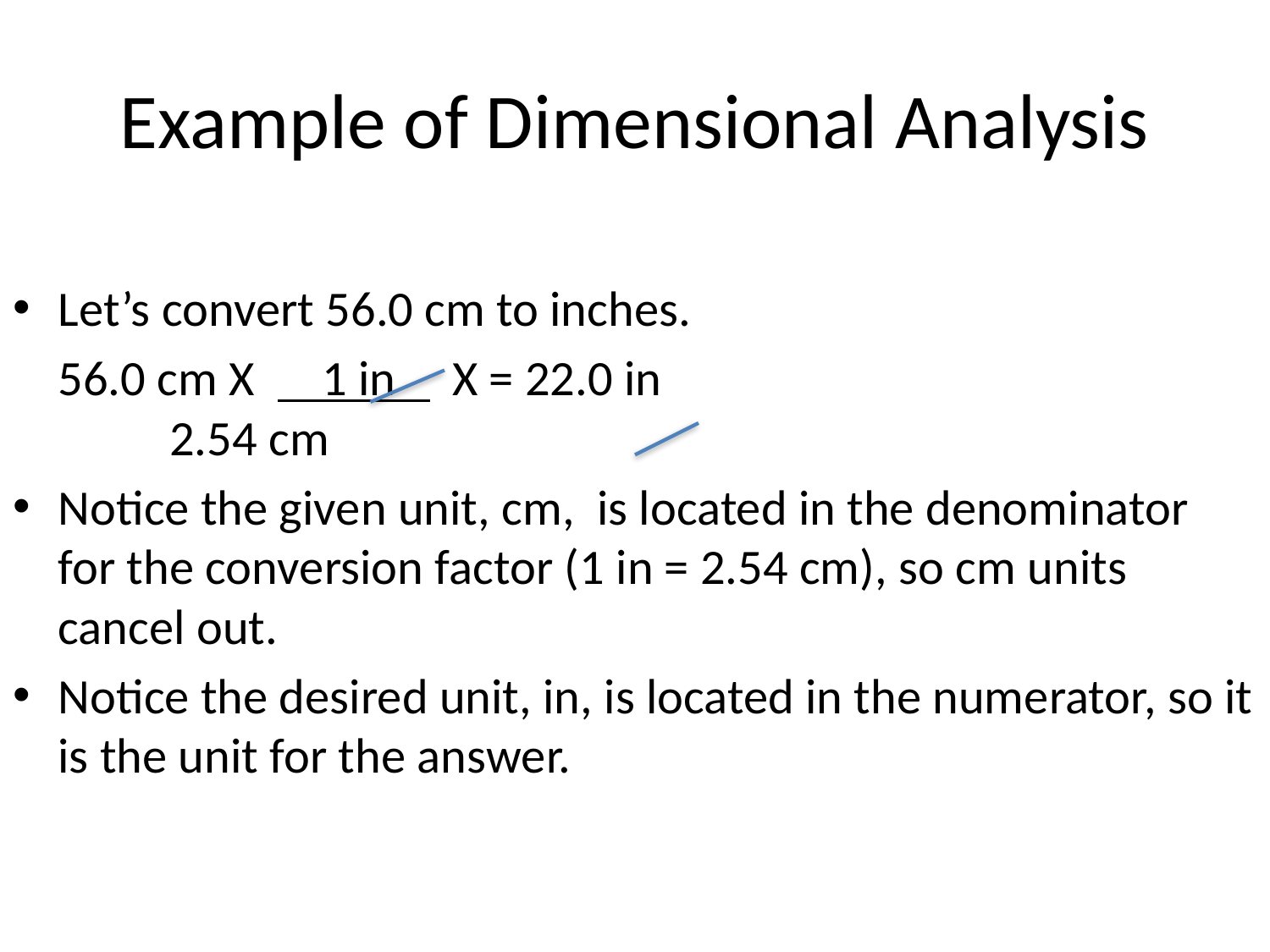

# Example of Dimensional Analysis

Let’s convert 56.0 cm to inches.
			56.0 cm X      1 in     X = 22.0 in
		   		2.54 cm
Notice the given unit, cm,  is located in the denominator for the conversion factor (1 in = 2.54 cm), so cm units cancel out.
Notice the desired unit, in, is located in the numerator, so it is the unit for the answer.